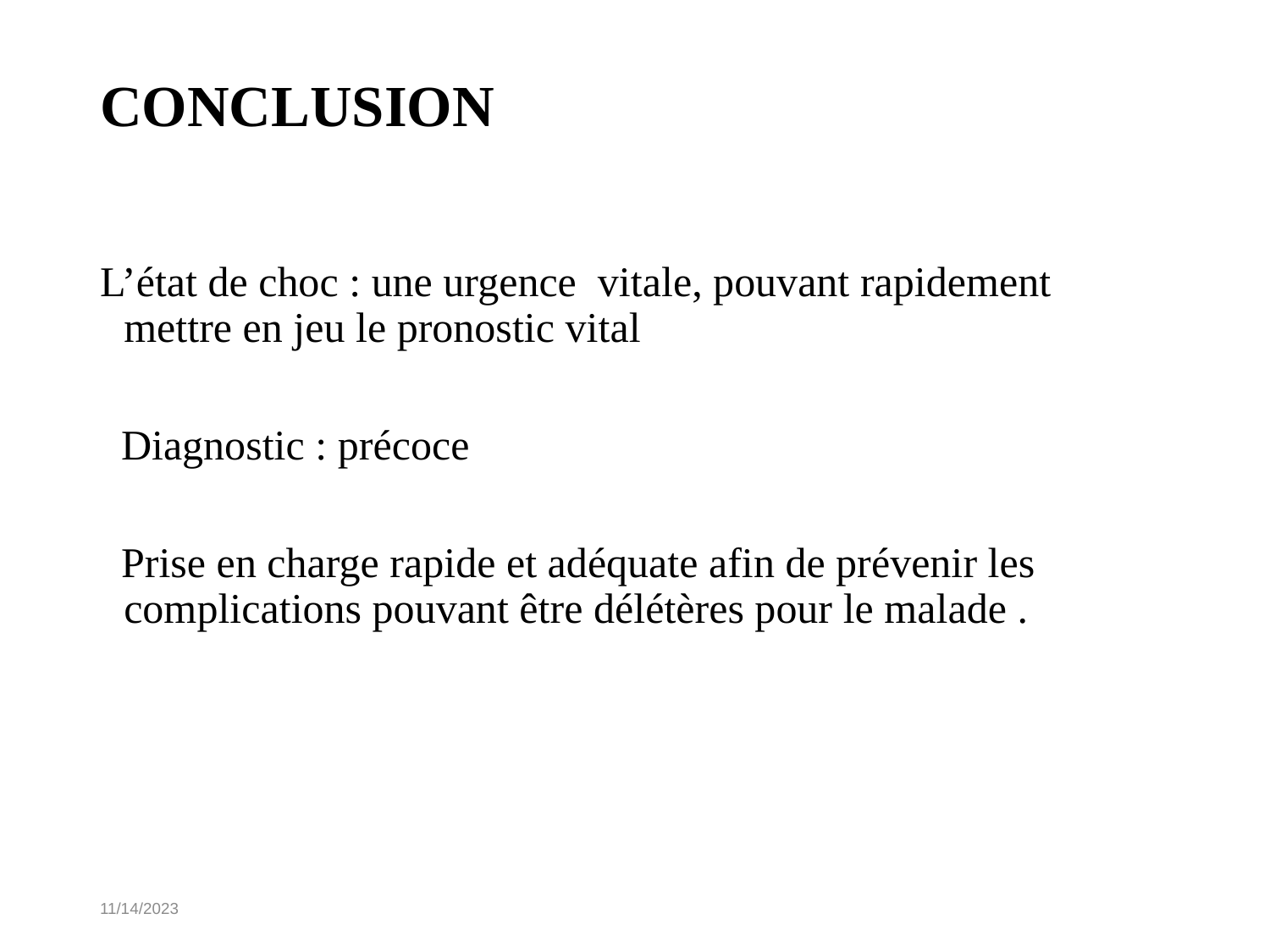

# CONCLUSION
L’état de choc : une urgence  vitale, pouvant rapidement mettre en jeu le pronostic vital

  Diagnostic : précoce

  Prise en charge rapide et adéquate afin de prévenir les complications pouvant être délétères pour le malade .

11/14/2023